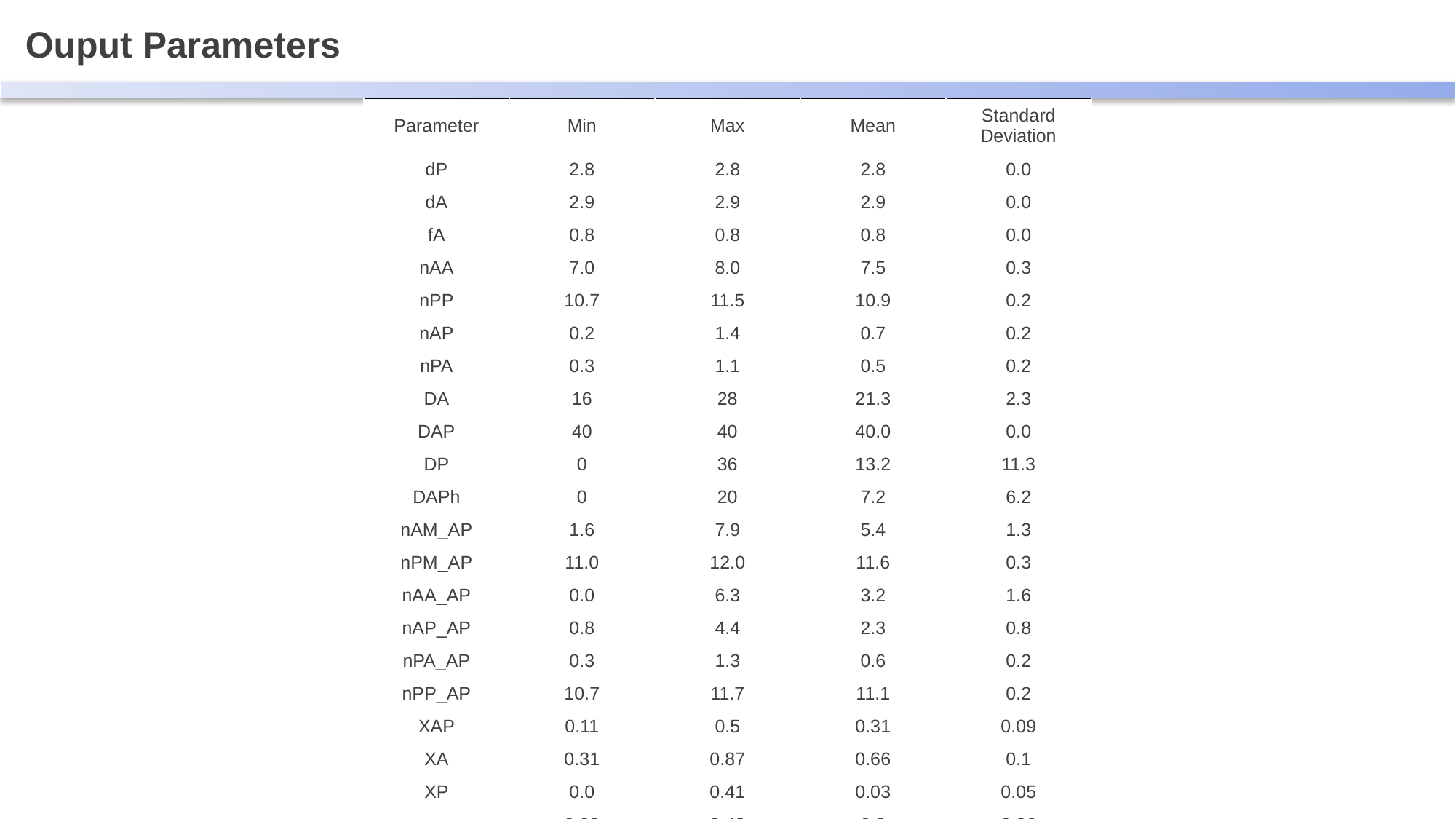

Ouput Parameters

| Parameter | Min | Max | Mean | Standard Deviation |
| --- | --- | --- | --- | --- |
| dP | 2.8 | 2.8 | 2.8 | 0.0 |
| dA | 2.9 | 2.9 | 2.9 | 0.0 |
| fA | 0.8 | 0.8 | 0.8 | 0.0 |
| nAA | 7.0 | 8.0 | 7.5 | 0.3 |
| nPP | 10.7 | 11.5 | 10.9 | 0.2 |
| nAP | 0.2 | 1.4 | 0.7 | 0.2 |
| nPA | 0.3 | 1.1 | 0.5 | 0.2 |
| DA | 16 | 28 | 21.3 | 2.3 |
| DAP | 40 | 40 | 40.0 | 0.0 |
| DP | 0 | 36 | 13.2 | 11.3 |
| DAPh | 0 | 20 | 7.2 | 6.2 |
| nAM\_AP | 1.6 | 7.9 | 5.4 | 1.3 |
| nPM\_AP | 11.0 | 12.0 | 11.6 | 0.3 |
| nAA\_AP | 0.0 | 6.3 | 3.2 | 1.6 |
| nAP\_AP | 0.8 | 4.4 | 2.3 | 0.8 |
| nPA\_AP | 0.3 | 1.3 | 0.6 | 0.2 |
| nPP\_AP | 10.7 | 11.7 | 11.1 | 0.2 |
| XAP | 0.11 | 0.5 | 0.31 | 0.09 |
| XA | 0.31 | 0.87 | 0.66 | 0.1 |
| XP | 0.0 | 0.41 | 0.03 | 0.05 |
| y | 0.09 | 0.43 | 0.2 | 0.06 |
| dAP | 2.9 | 2.9 | 2.9 | 0.0 |
| nMM\_AP | 10.8 | 10.8 | 10.8 | 0.0 |
| nAA\_A | 9.3 | 10.3 | 9.9 | 0.2 |
| nPP\_P | 0.0 | 10.7 | 7.0 | 3.7 |
| NA | 121.2 | 519.9 | 256.8 | 71.9 |
| NP | 1.0 | 1150.6 | 221.2 | 336.0 |
| NAP | 1413.8 | 1413.8 | 1413.8 | 0.0 |
| XA\*NA | 76.4 | 287.2 | 163.8 | 35.6 |
| XP\*NP | 0.0 | 471.9 | 15.9 | 46.7 |
| XAP\*NAP | 155.6 | 701.6 | 444.7 | 132.8 |
| frac\_XA\*NA | 0.11 | 0.47 | 0.27 | 0.07 |
| frac\_XP\*NP | 0.0 | 0.47 | 0.02 | 0.06 |
| frac\_XAP\*NAP | 0.31 | 0.87 | 0.7 | 0.08 |
| frac\_Pt\_P | 0.0 | 0.67 | 0.04 | 0.09 |
| frac\_Pt\_PA | 0.33 | 1.0 | 0.96 | 0.09 |